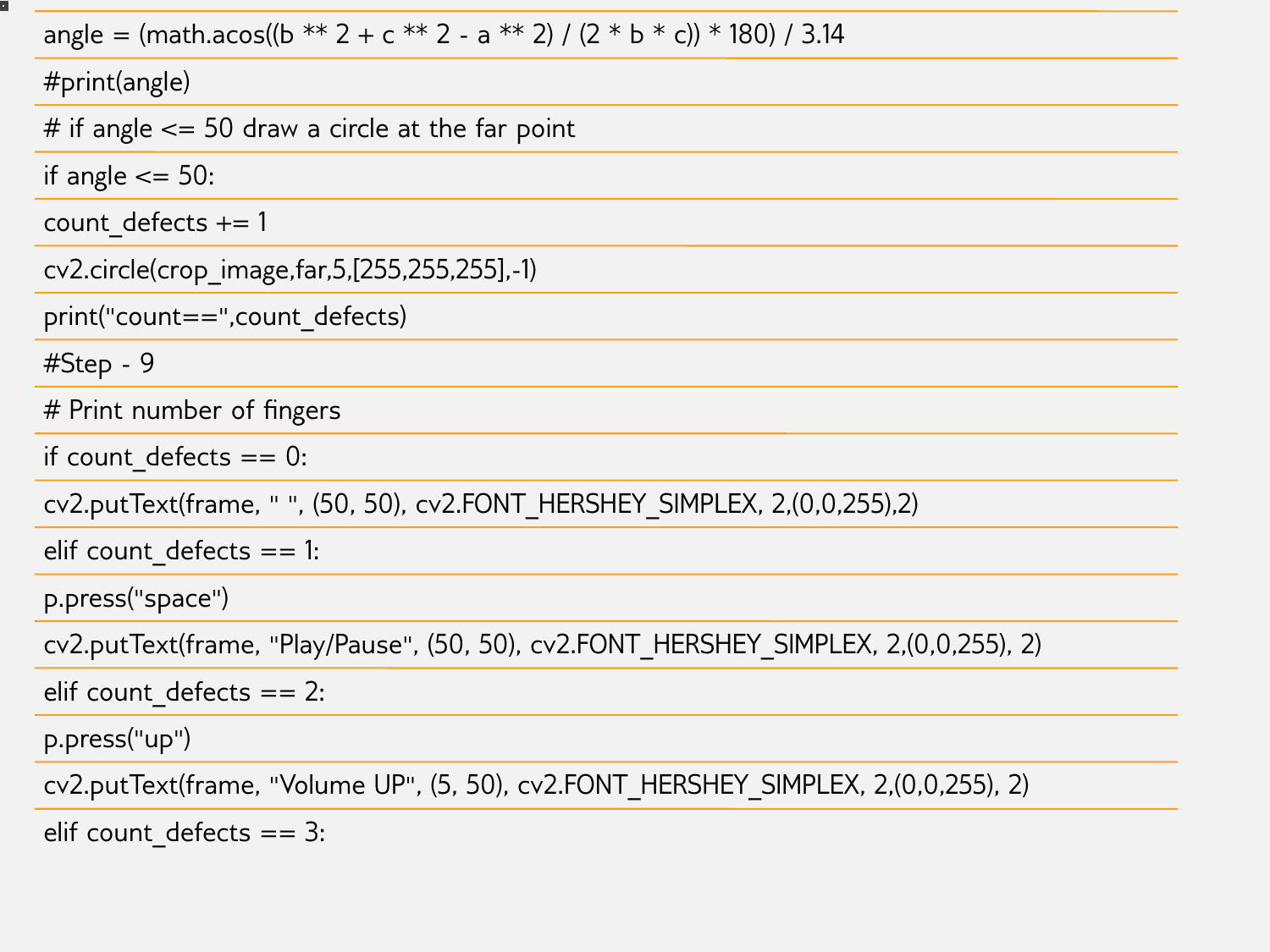

#
angle = (math.acos((b ** 2 + c ** 2 - a ** 2) / (2 * b * c)) * 180) / 3.14
#print(angle)
# if angle <= 50 draw a circle at the far point
if angle <= 50:
count_defects += 1
cv2.circle(crop_image,far,5,[255,255,255],-1)
print("count==",count_defects)
#Step - 9
# Print number of fingers
if count_defects == 0:
cv2.putText(frame, " ", (50, 50), cv2.FONT_HERSHEY_SIMPLEX, 2,(0,0,255),2)
elif count_defects == 1:
p.press("space")
cv2.putText(frame, "Play/Pause", (50, 50), cv2.FONT_HERSHEY_SIMPLEX, 2,(0,0,255), 2)
elif count_defects == 2:
p.press("up")
cv2.putText(frame, "Volume UP", (5, 50), cv2.FONT_HERSHEY_SIMPLEX, 2,(0,0,255), 2)
elif count_defects == 3: